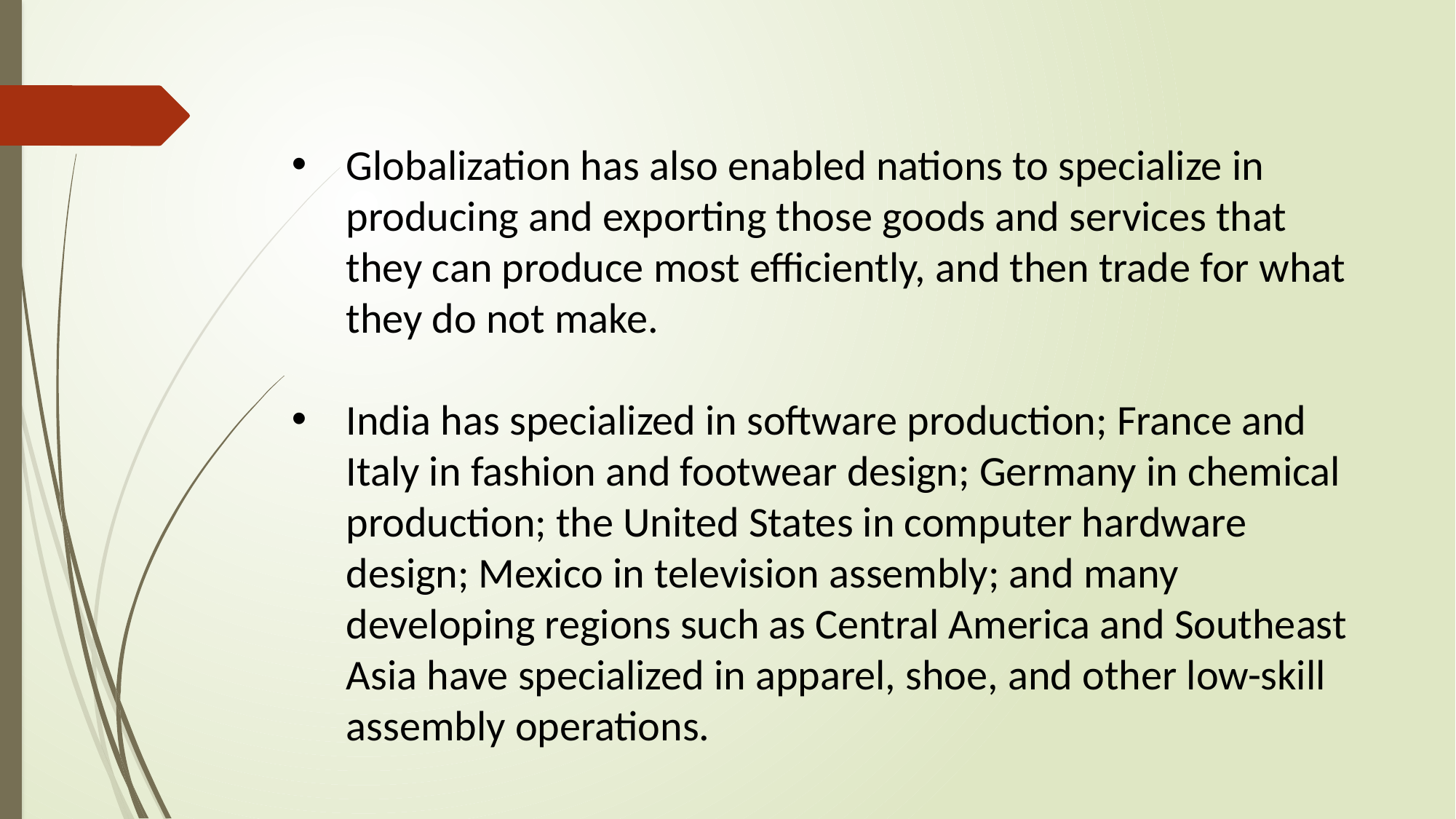

Globalization has also enabled nations to specialize in producing and exporting those goods and services that they can produce most efficiently, and then trade for what they do not make.

India has specialized in software production; France and Italy in fashion and footwear design; Germany in chemical production; the United States in computer hardware design; Mexico in television assembly; and many developing regions such as Central America and Southeast Asia have specialized in apparel, shoe, and other low-skill assembly operations.